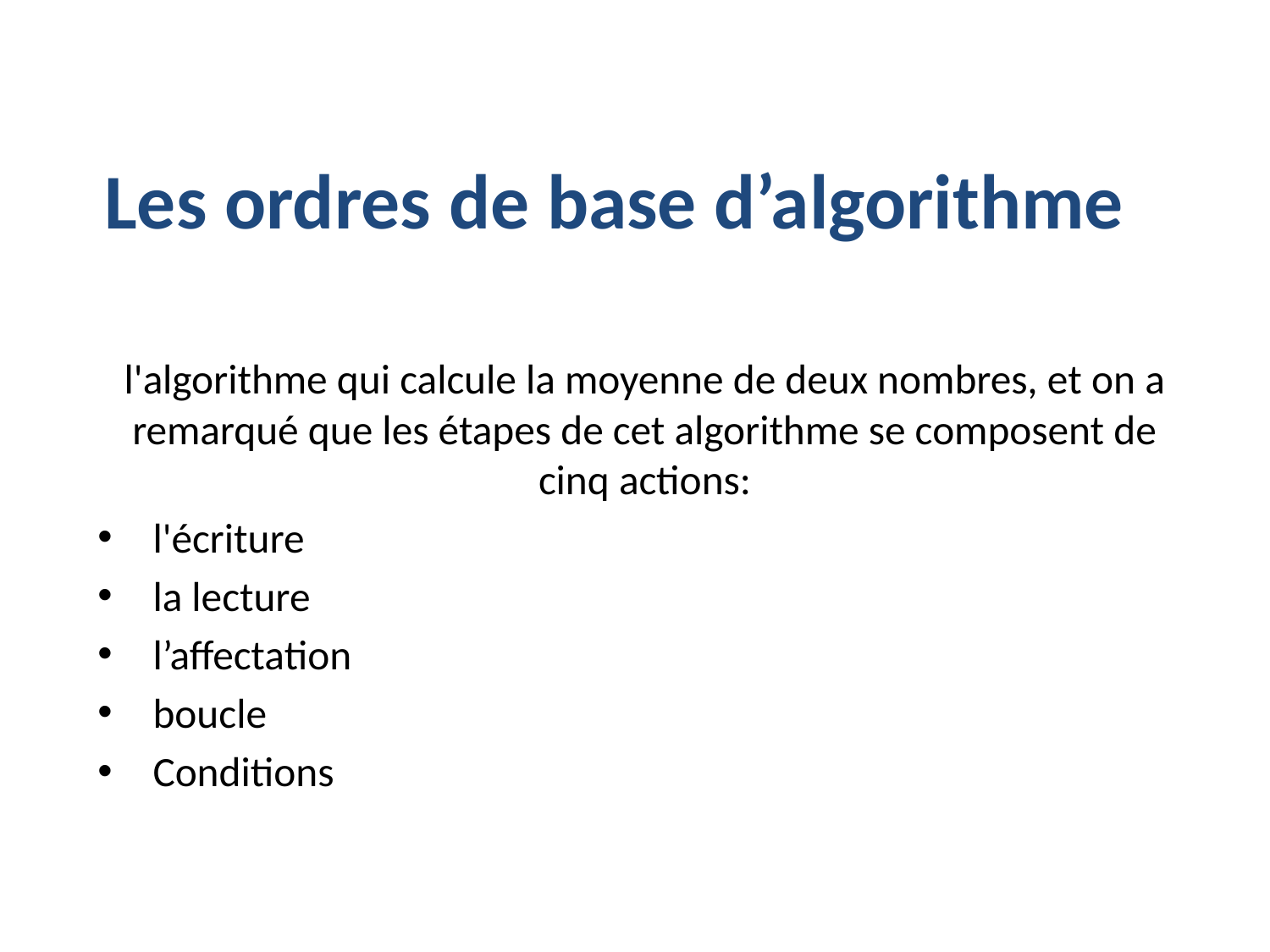

# Les ordres de base d’algorithme
l'algorithme qui calcule la moyenne de deux nombres, et on a remarqué que les étapes de cet algorithme se composent de cinq actions:
l'écriture
la lecture
l’affectation
boucle
Conditions